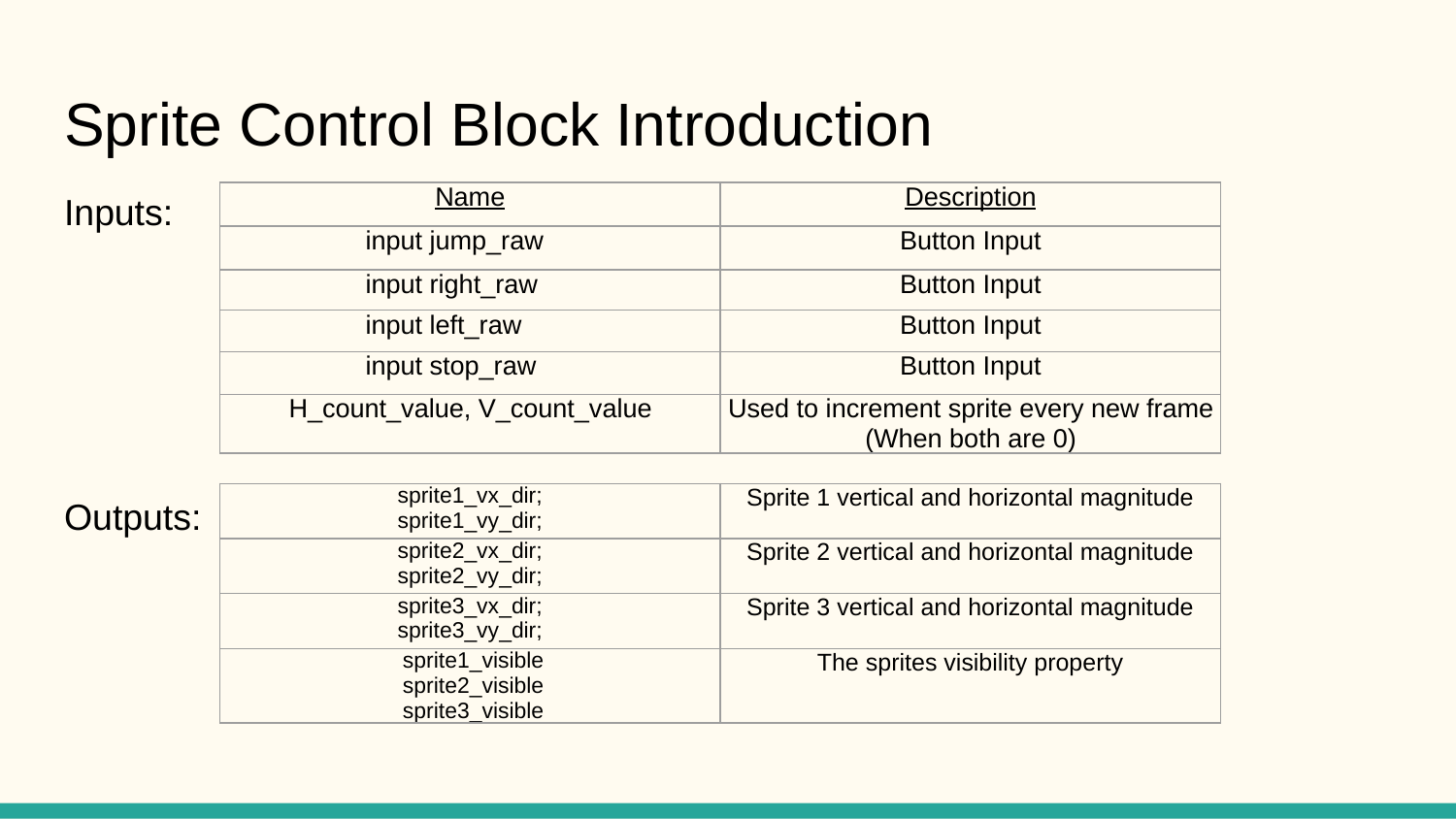

# Sprite Control Block Introduction
Inputs:

Outputs:

| Name | Description |
| --- | --- |
| input jump\_raw | Button Input |
| input right\_raw | Button Input |
| input left\_raw | Button Input |
| input stop\_raw | Button Input |
| H\_count\_value, V\_count\_value | Used to increment sprite every new frame (When both are 0) |
| sprite1\_vx\_dir; sprite1\_vy\_dir; | Sprite 1 vertical and horizontal magnitude |
| --- | --- |
| sprite2\_vx\_dir; sprite2\_vy\_dir; | Sprite 2 vertical and horizontal magnitude |
| sprite3\_vx\_dir; sprite3\_vy\_dir; | Sprite 3 vertical and horizontal magnitude |
| sprite1\_visible sprite2\_visible sprite3\_visible | The sprites visibility property |